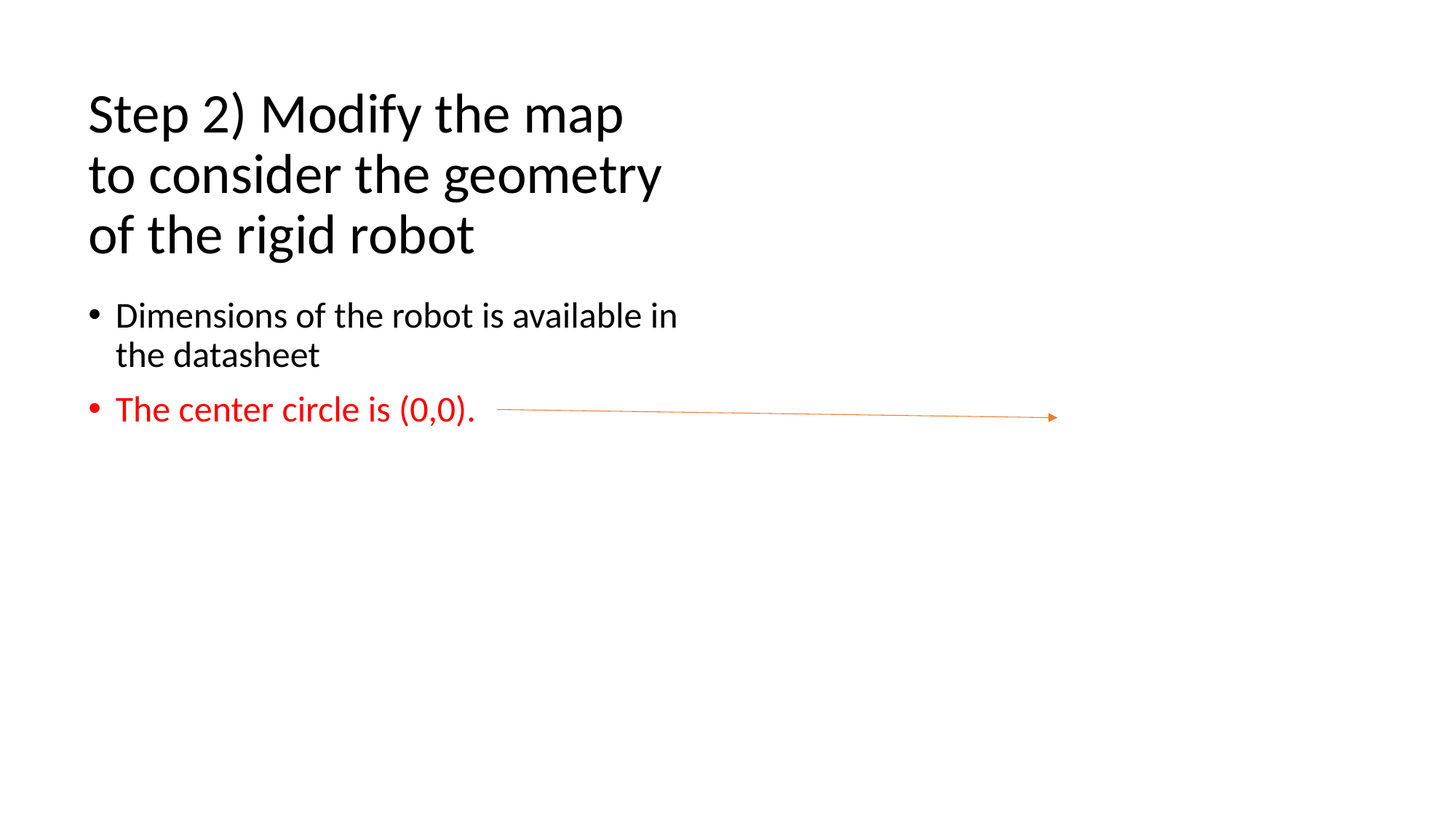

# Step 2) Modify the map to consider the geometry of the rigid robot
Dimensions of the robot is available in the datasheet
The center circle is (0,0).